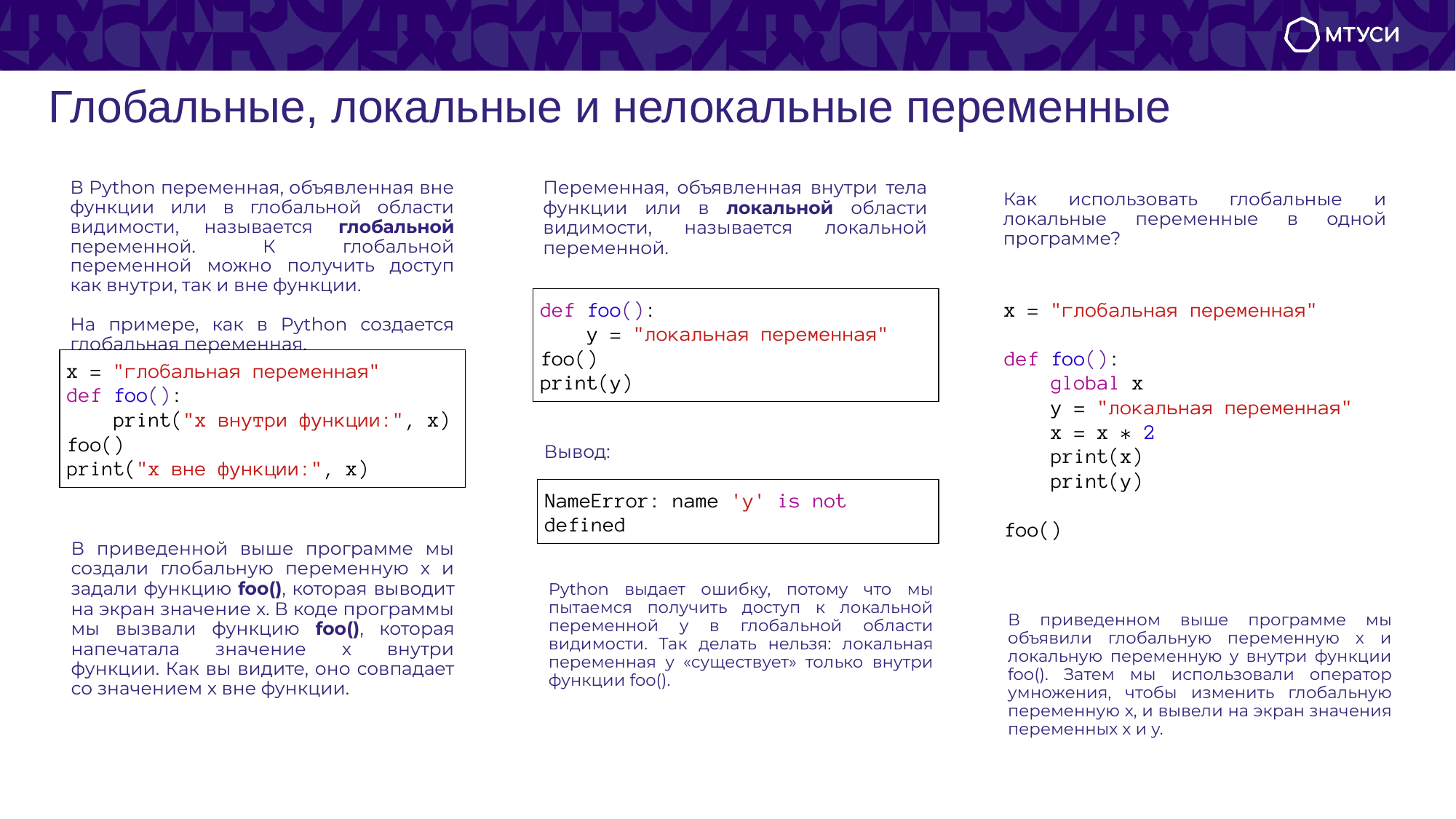

# Глобальные, локальные и нелокальные переменные
В Python переменная, объявленная вне функции или в глобальной области видимости, называется глобальной переменной. К глобальной переменной можно получить доступ как внутри, так и вне функции.

На примере, как в Python создается глобальная переменная.

Переменная, объявленная внутри тела функции или в локальной области видимости, называется локальной переменной.
Как использовать глобальные и локальные переменные в одной программе?
| def foo(): y = "локальная переменная" foo() print(y) |
| --- |
| x = "глобальная переменная" def foo(): global x y = "локальная переменная" x = x \* 2 print(x) print(y) foo() |
| --- |
| x = "глобальная переменная" def foo(): print("x внутри функции:", x) foo() print("x вне функции:", x) |
| --- |
Вывод:
| NameError: name 'y' is not defined |
| --- |
В приведенной выше программе мы создали глобальную переменную x и задали функцию foo(), которая выводит на экран значение x. В коде программы мы вызвали функцию foo(), которая напечатала значение x внутри функции. Как вы видите, оно совпадает со значением x вне функции.
Python выдает ошибку, потому что мы пытаемся получить доступ к локальной переменной y в глобальной области видимости. Так делать нельзя: локальная переменная y «существует» только внутри функции foo().
В приведенном выше программе мы объявили глобальную переменную x и локальную переменную y внутри функции foo(). Затем мы использовали оператор умножения, чтобы изменить глобальную переменную x, и вывели на экран значения переменных x и y.